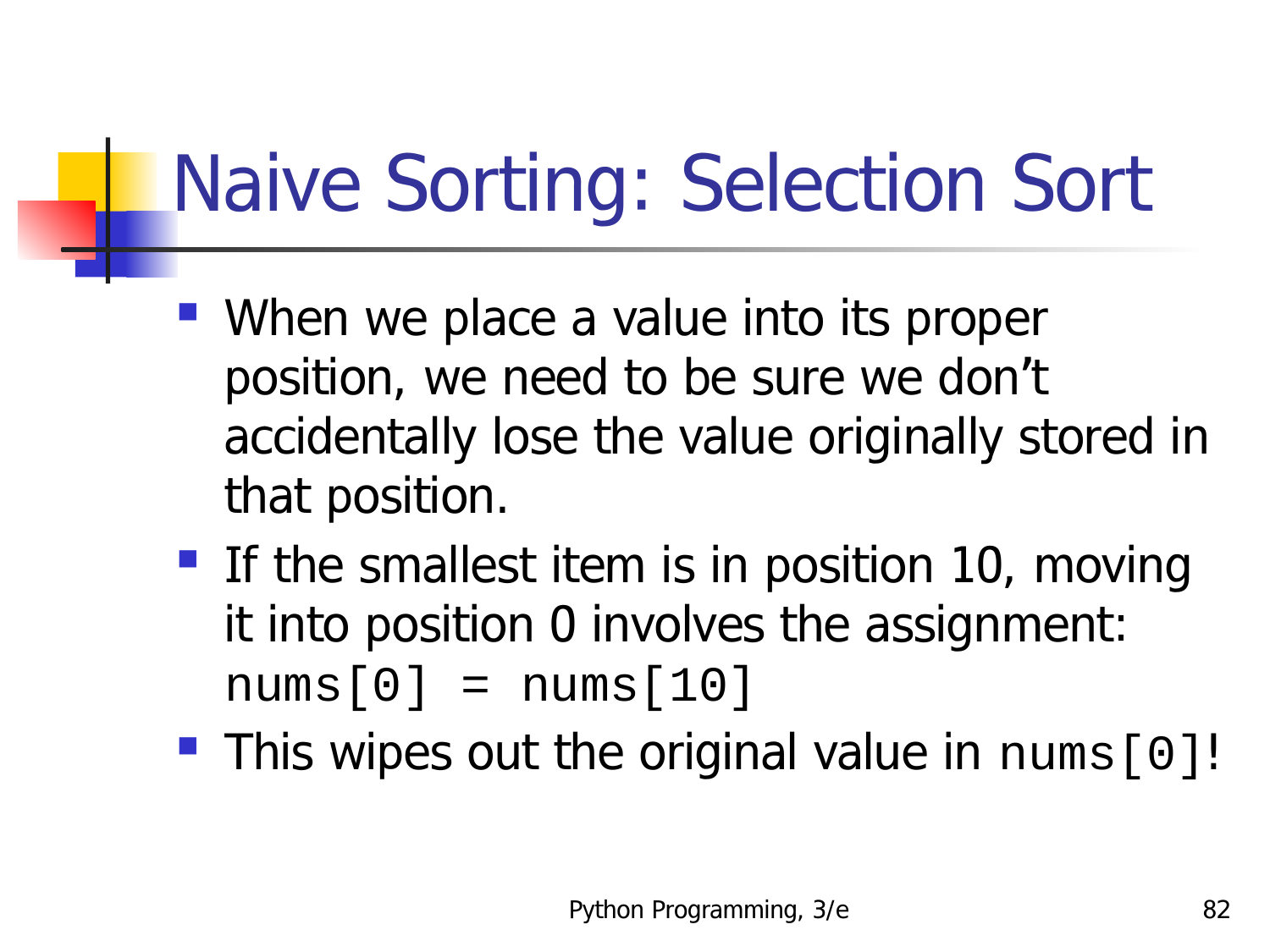

# Naive Sorting: Selection Sort
When we place a value into its proper position, we need to be sure we don’t accidentally lose the value originally stored in that position.
If the smallest item is in position 10, moving it into position 0 involves the assignment: nums[0] = nums[10]
This wipes out the original value in nums[0]!
Python Programming, 3/e
82